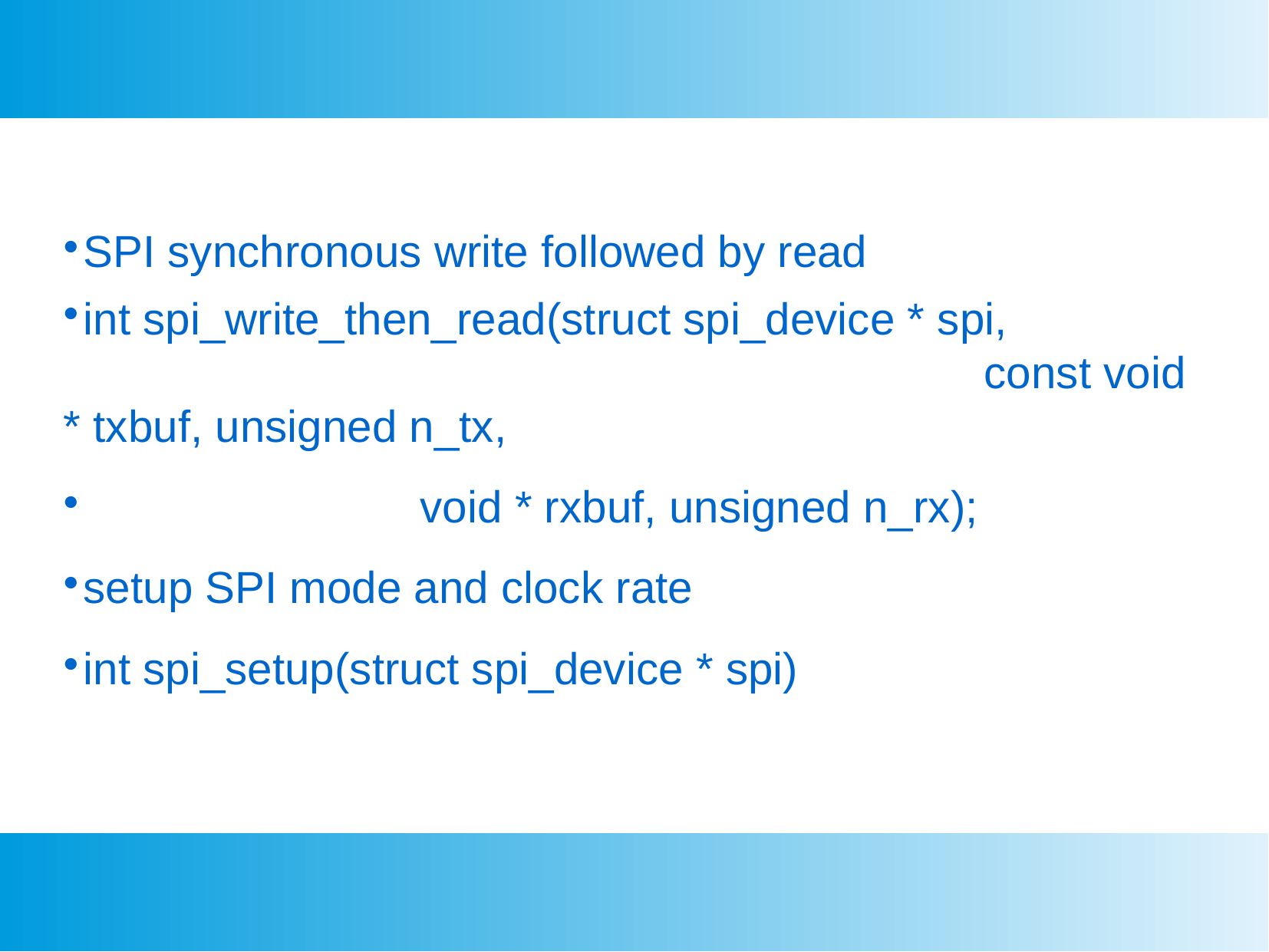

SPI synchronous write followed by read
int spi_write_then_read(struct spi_device * spi, 	  								const void * txbuf, unsigned n_tx,
                           void * rxbuf, unsigned n_rx);
setup SPI mode and clock rate
int spi_setup(struct spi_device * spi)